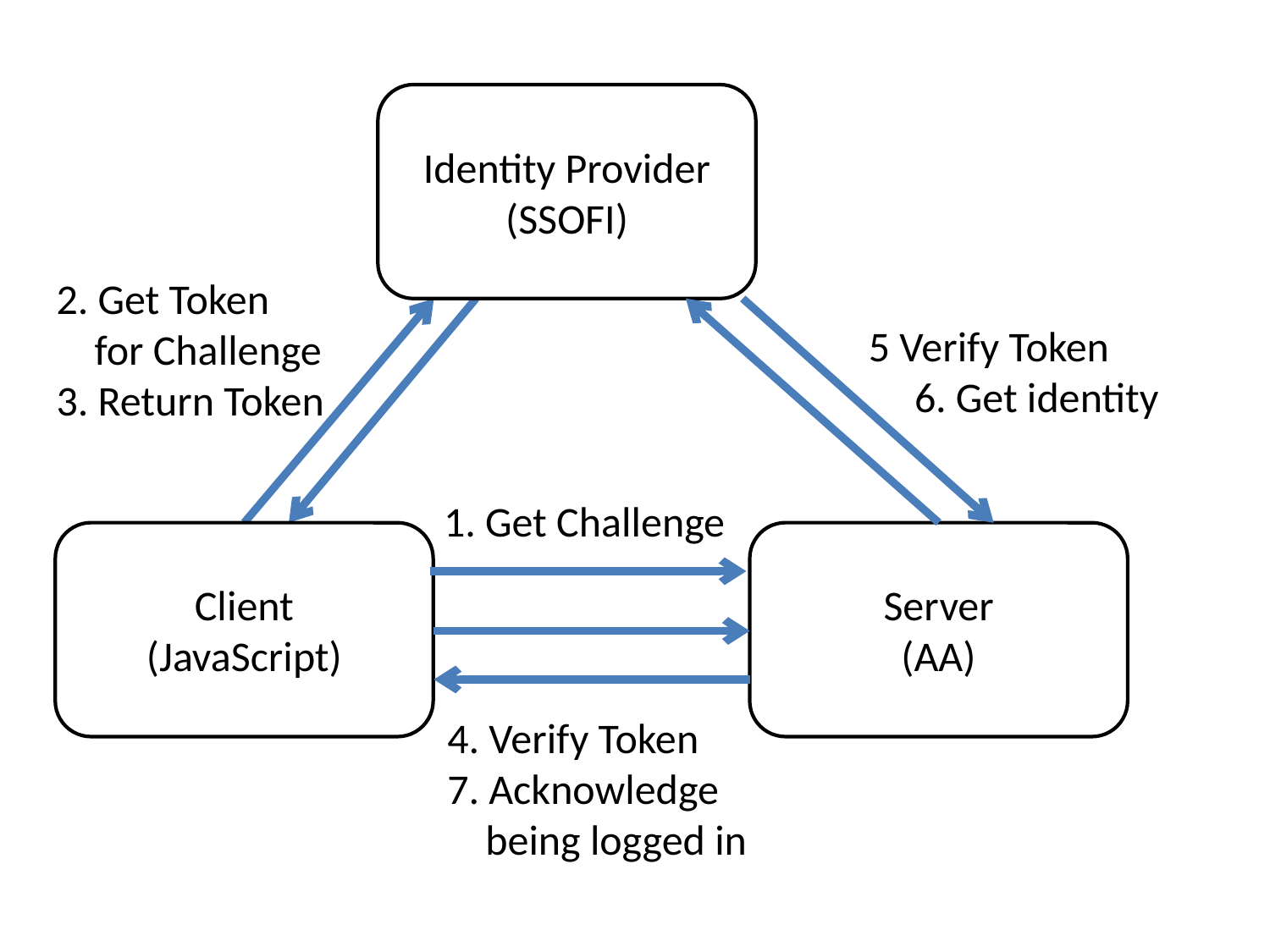

Identity Provider
(SSOFI)
2. Get Token
    for Challenge
3. Return Token
5 Verify Token
            6. Get identity
1. Get Challenge
Client
(JavaScript)
Server
(AA)
4. Verify Token
7. Acknowledge
    being logged in